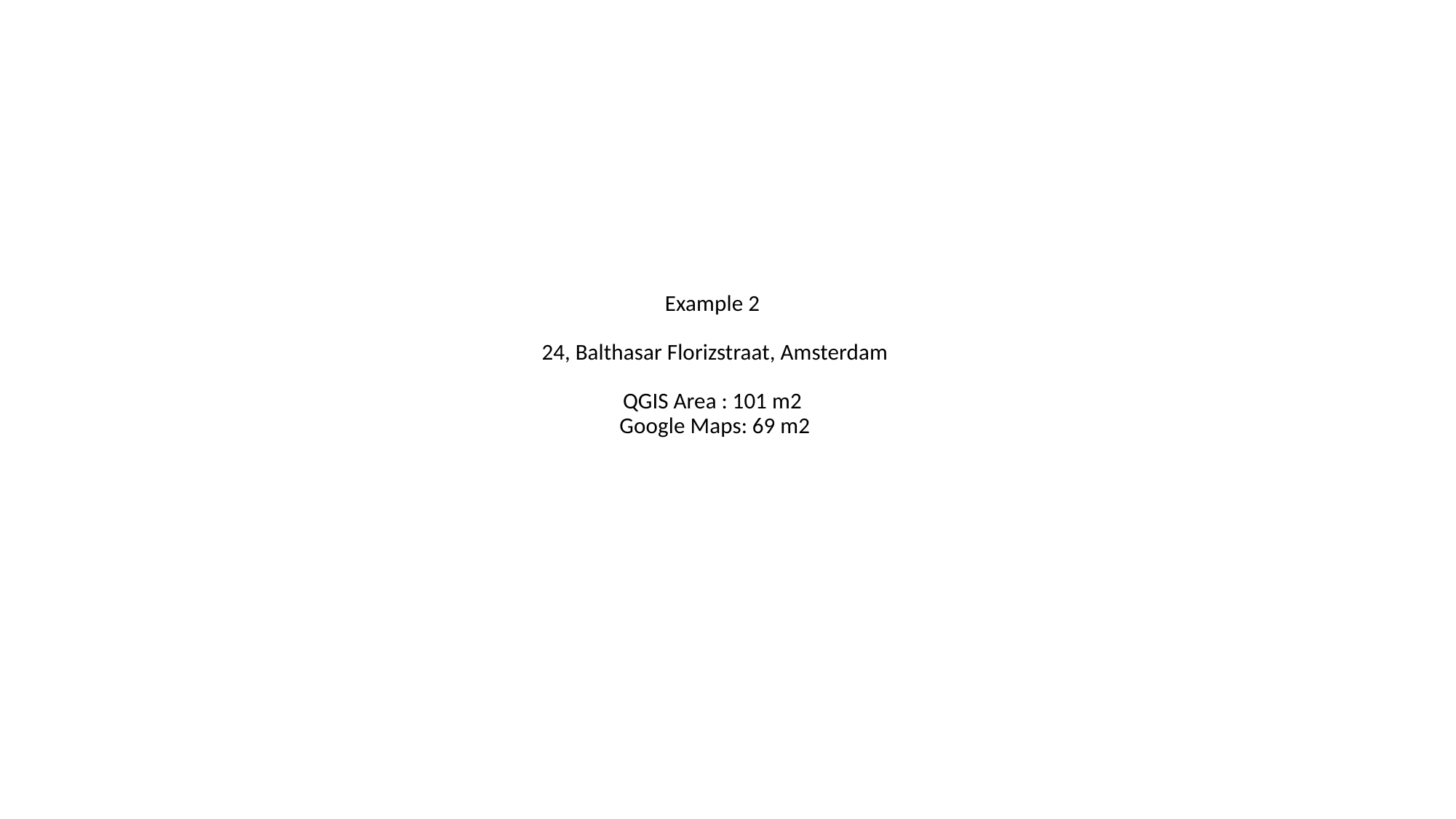

# Example 2 24, Balthasar Florizstraat, Amsterdam QGIS Area : 101 m2 Google Maps: 69 m2